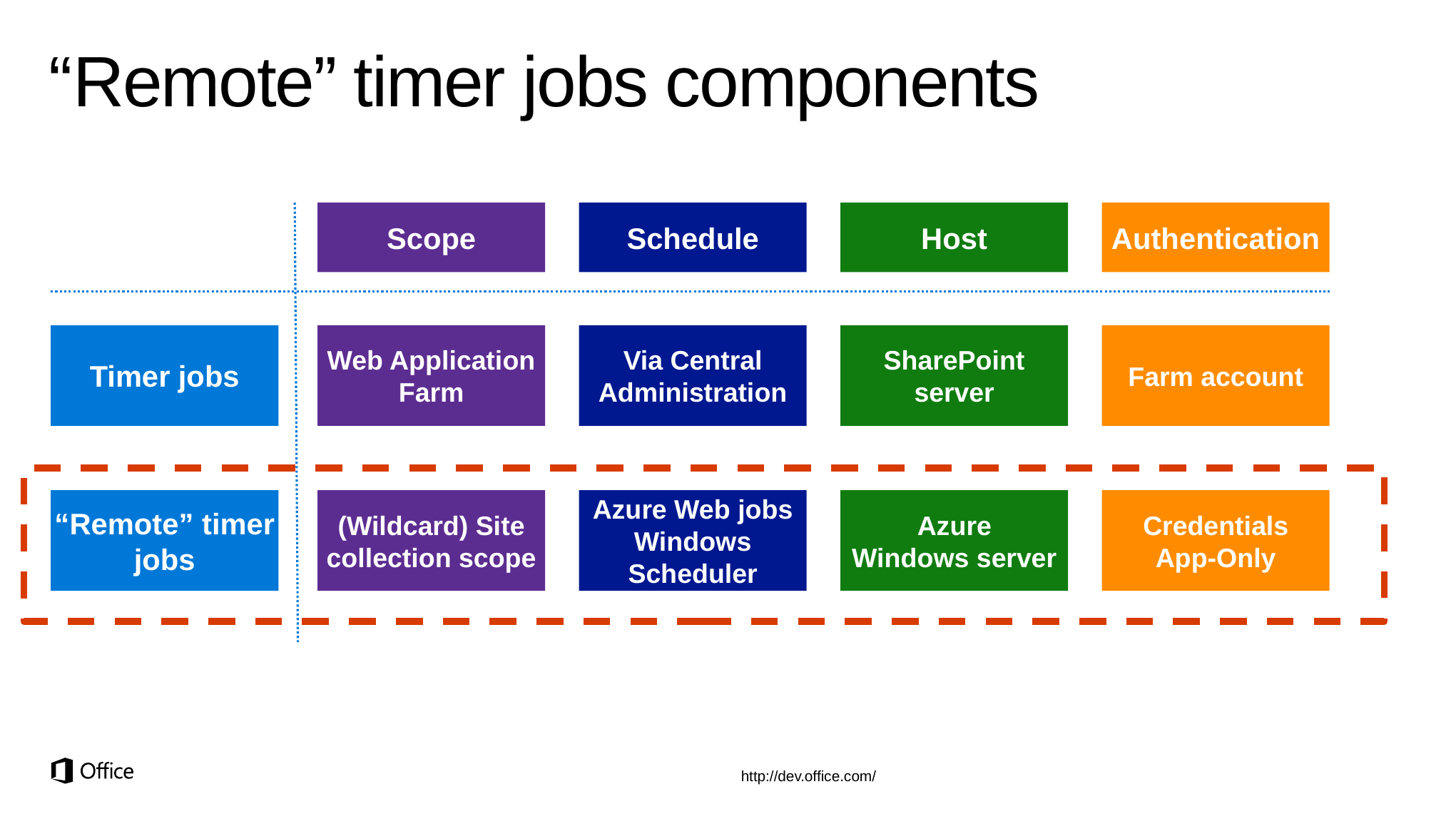

# “Remote” timer jobs components
Scope
Schedule
Host
Authentication
Timer jobs
Web Application
Farm
Via Central Administration
SharePoint server
Farm account

“Remote” timer jobs
(Wildcard) Site collection scope
Azure Web jobs
Windows Scheduler
Azure
Windows server
Credentials
App-Only